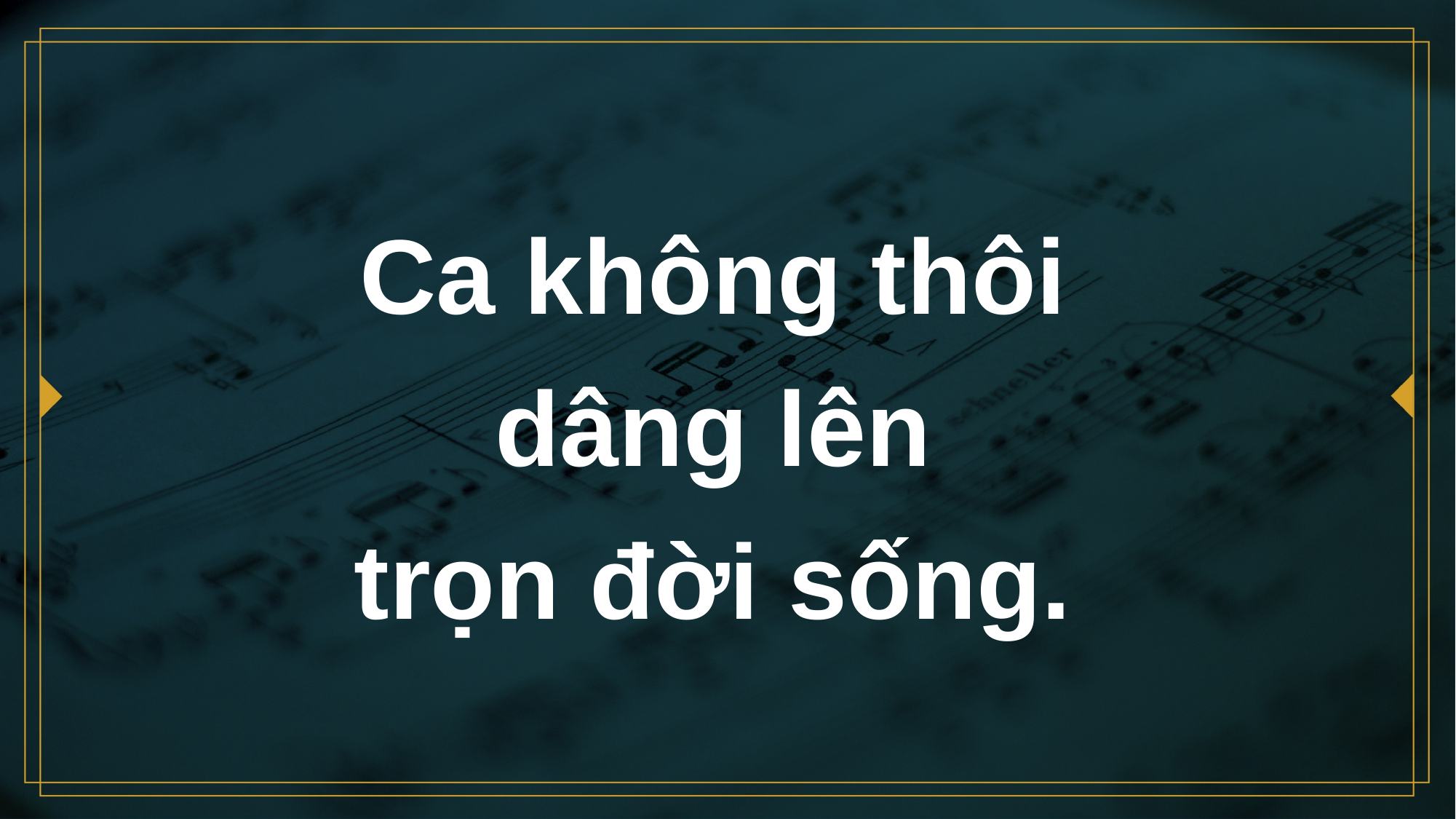

# Ca không thôi dâng lên trọn đời sống.